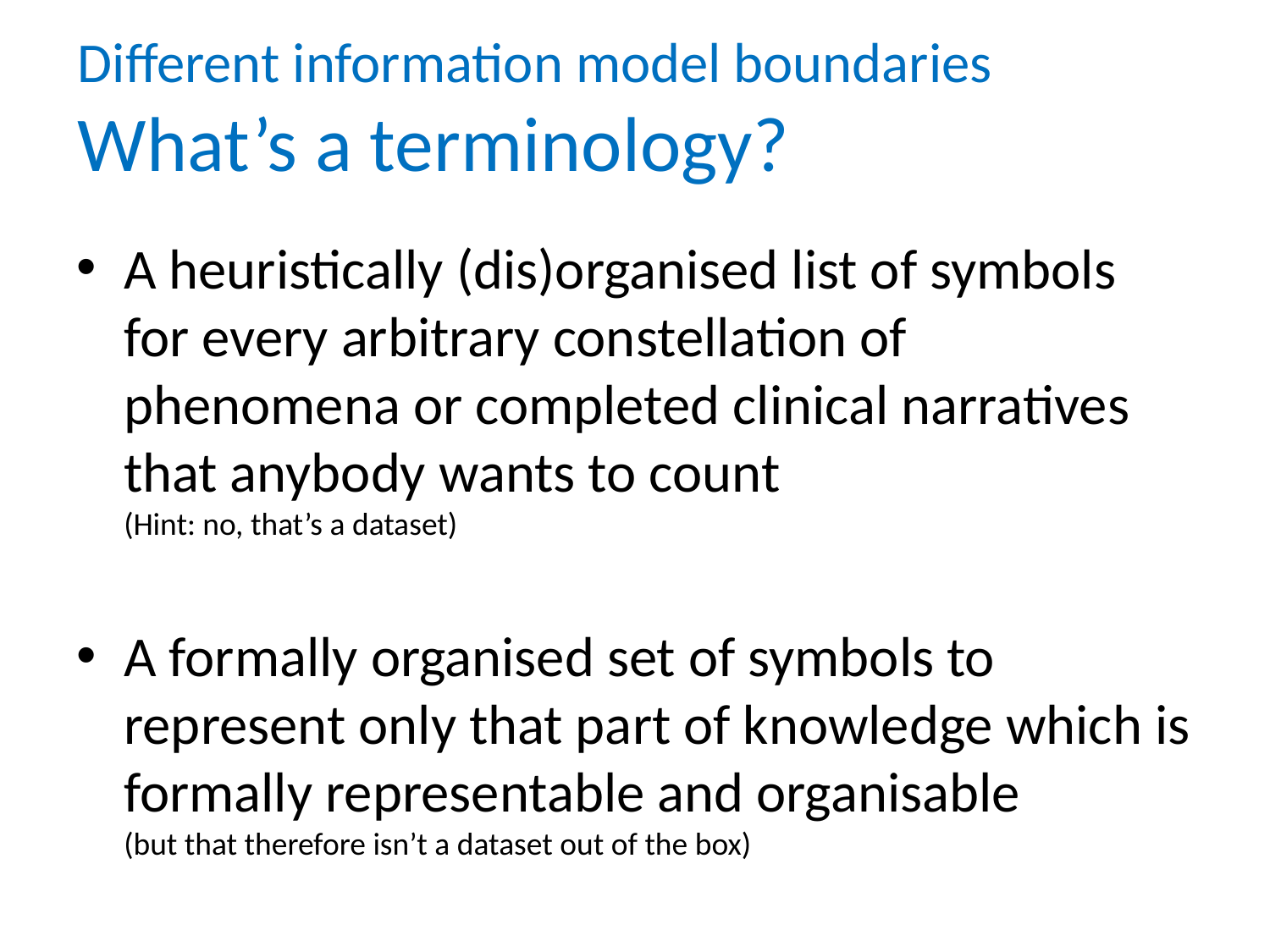

# Different information model boundaries What’s a terminology?
A heuristically (dis)organised list of symbols for every arbitrary constellation of phenomena or completed clinical narratives that anybody wants to count
(Hint: no, that’s a dataset)
A formally organised set of symbols to represent only that part of knowledge which is formally representable and organisable
(but that therefore isn’t a dataset out of the box)